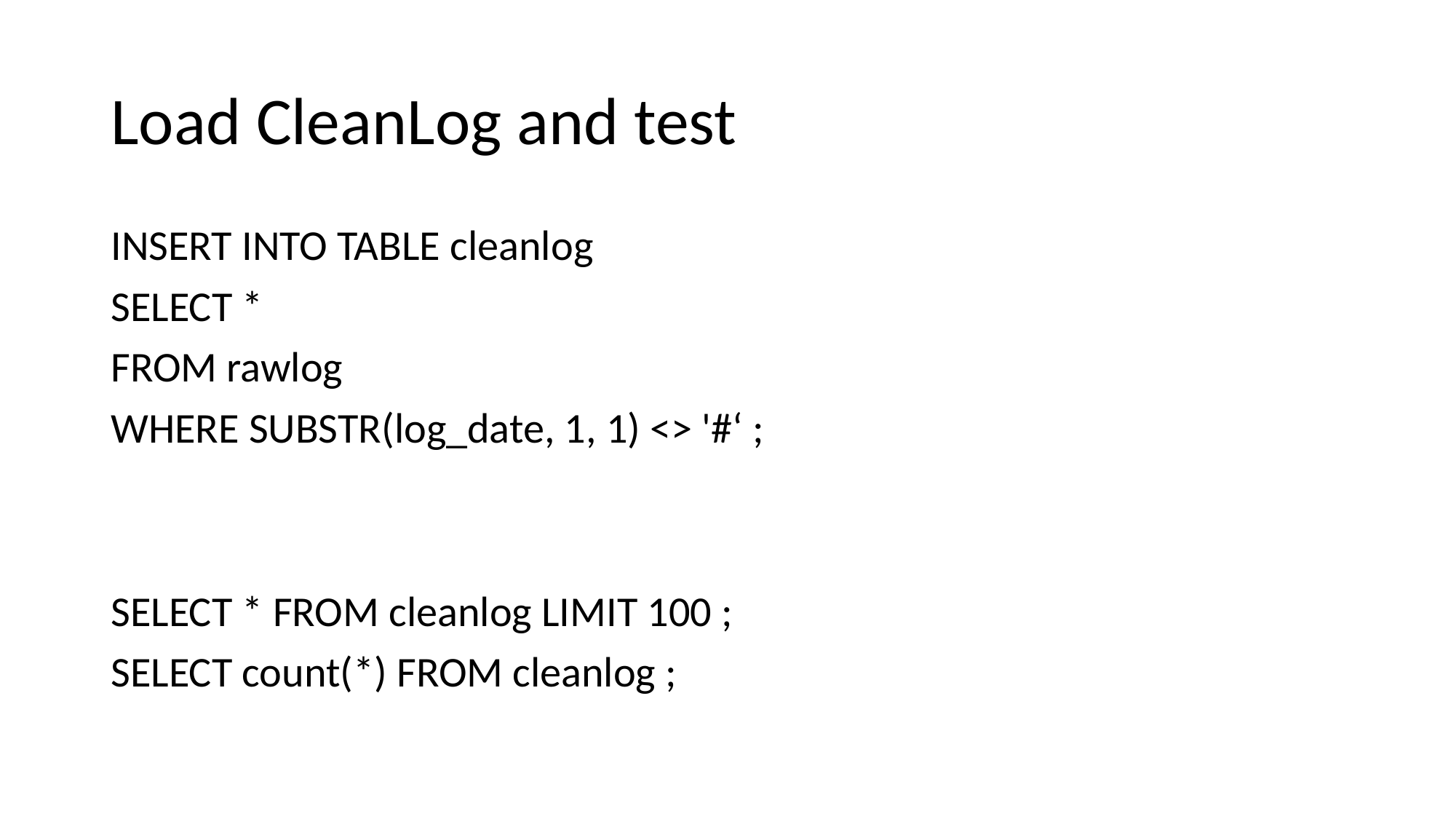

# Load CleanLog and test
INSERT INTO TABLE cleanlog
SELECT *
FROM rawlog
WHERE SUBSTR(log_date, 1, 1) <> '#‘ ;

SELECT * FROM cleanlog LIMIT 100 ;
SELECT count(*) FROM cleanlog ;